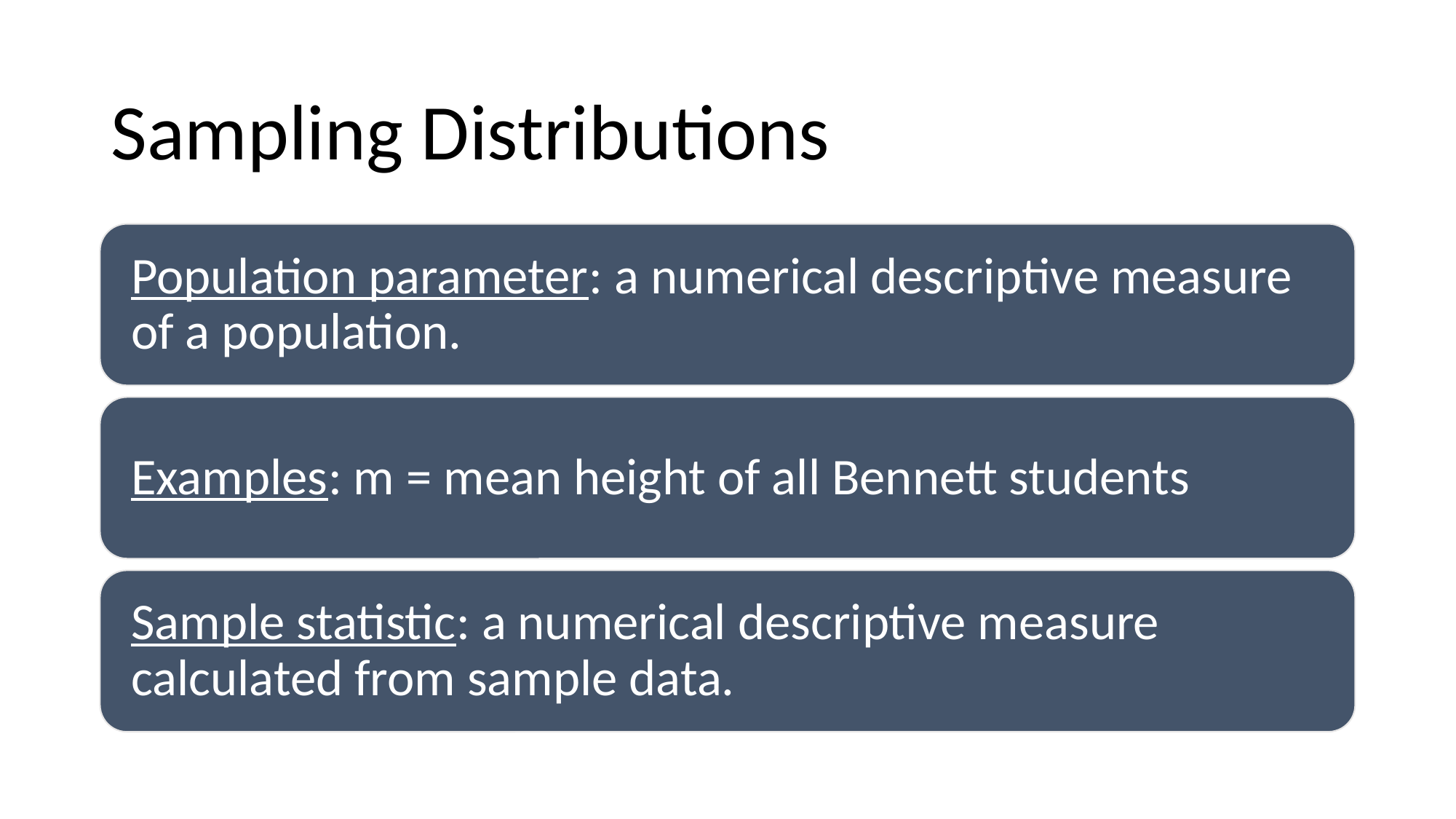

# Sampling Distributions
Population parameter: a numerical descriptive measure of a population.
Examples: m = mean height of all Bennett students
Sample statistic: a numerical descriptive measure calculated from sample data.